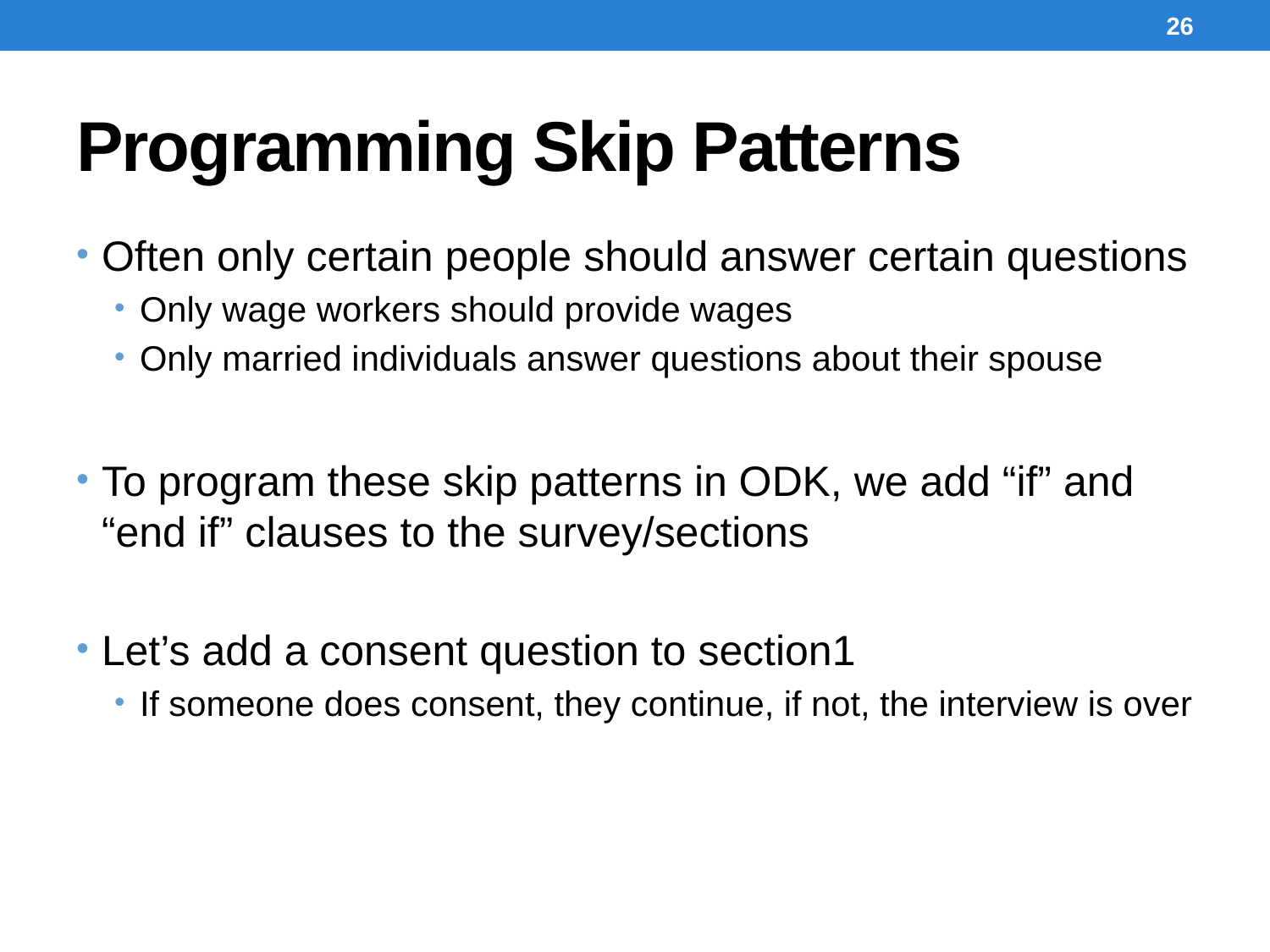

26
# Programming Skip Patterns
Often only certain people should answer certain questions
Only wage workers should provide wages
Only married individuals answer questions about their spouse

To program these skip patterns in ODK, we add “if” and “end if” clauses to the survey/sections

Let’s add a consent question to section1
If someone does consent, they continue, if not, the interview is over